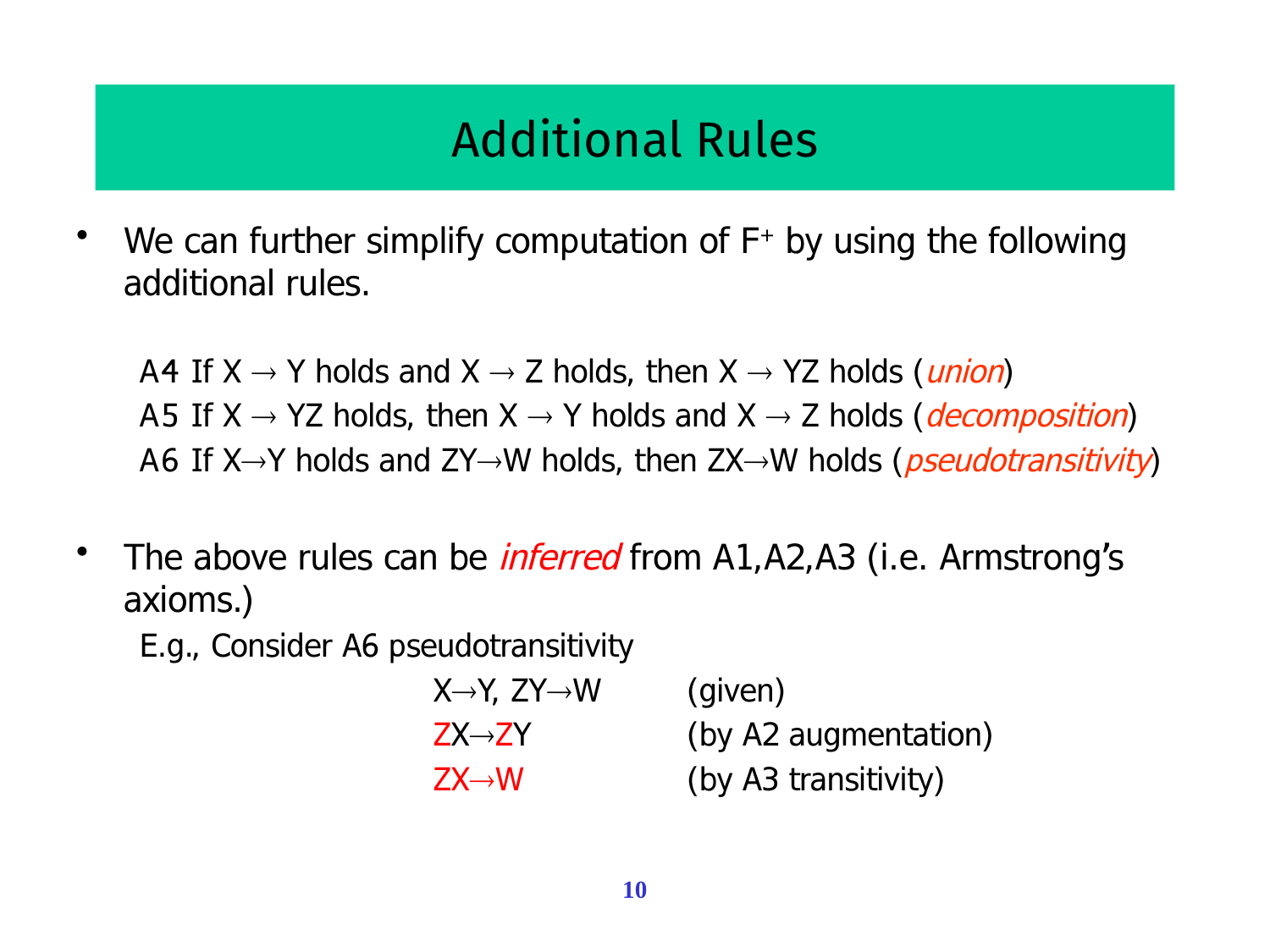

# Additional Rules
We can further simplify computation of F+ by using the following additional rules.
A4 If X → Y holds and X → Z holds, then X → YZ holds (union)
A5 If X → YZ holds, then X → Y holds and X → Z holds (decomposition)
A6 If X→Y holds and ZY→W holds, then ZX→W holds (pseudotransitivity)

The above rules can be inferred from A1,A2,A3 (i.e. Armstrong’s axioms.)
E.g., Consider A6 pseudotransitivity
		 	X→Y, ZY→W 	(given)
			ZX→ZY	 	(by A2 augmentation)
			ZX→W		(by A3 transitivity)

10